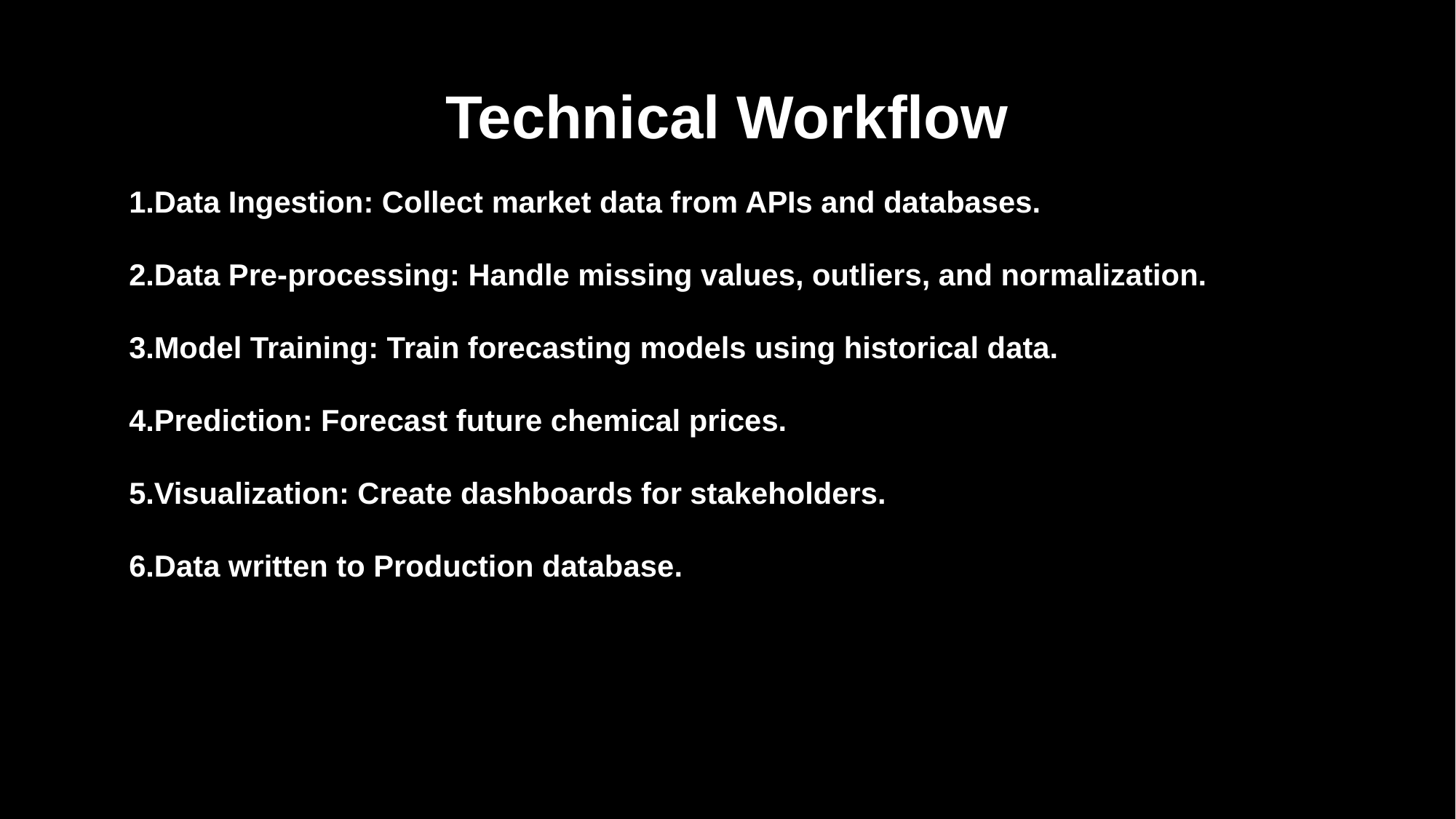

# Technical Workflow
Data Ingestion: Collect market data from APIs and databases.

Data Pre-processing: Handle missing values, outliers, and normalization.

Model Training: Train forecasting models using historical data.

Prediction: Forecast future chemical prices.

Visualization: Create dashboards for stakeholders.

Data written to Production database.